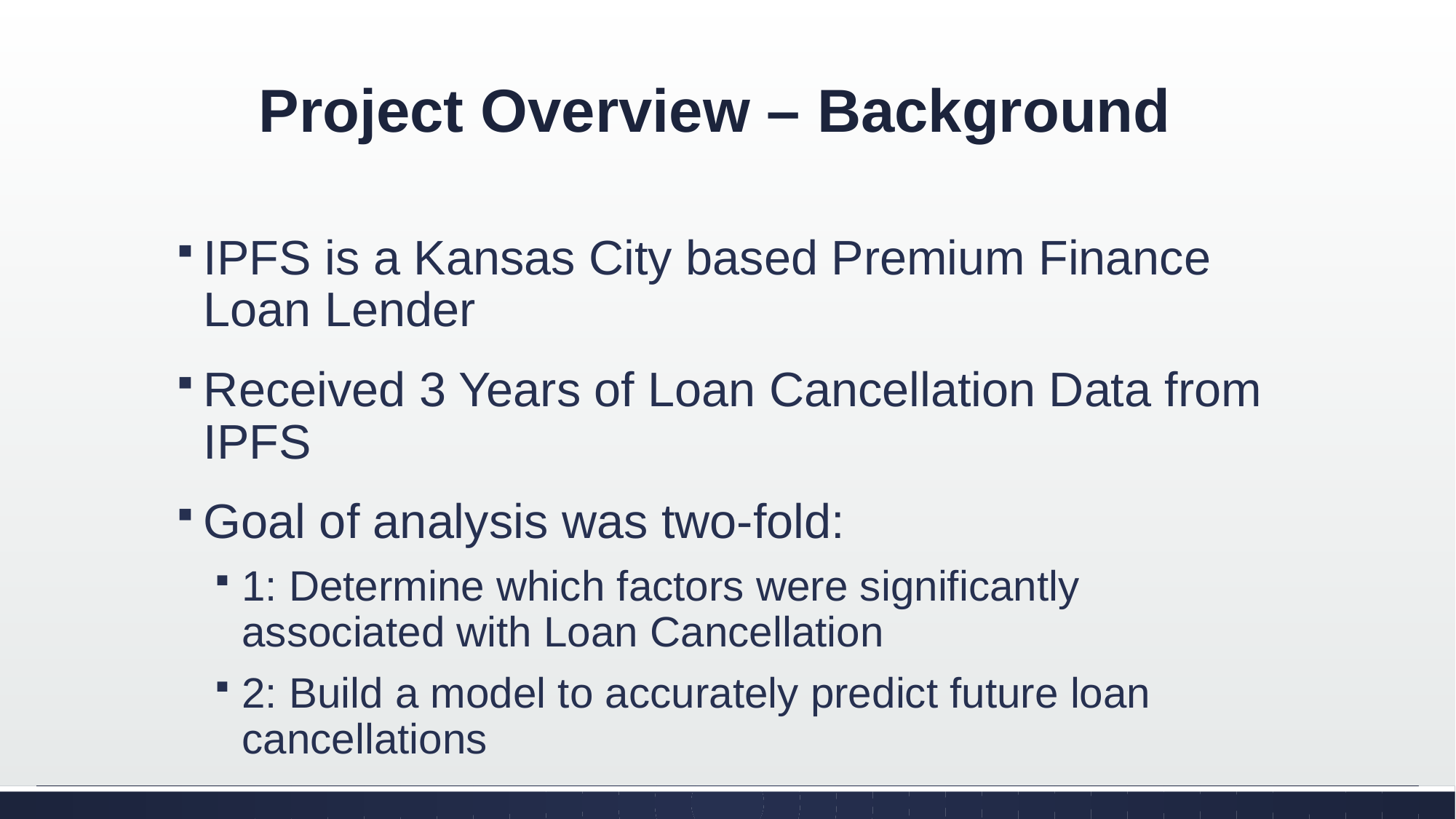

# Project Overview – Background
IPFS is a Kansas City based Premium Finance Loan Lender
Received 3 Years of Loan Cancellation Data from IPFS
Goal of analysis was two-fold:
1: Determine which factors were significantly associated with Loan Cancellation
2: Build a model to accurately predict future loan cancellations